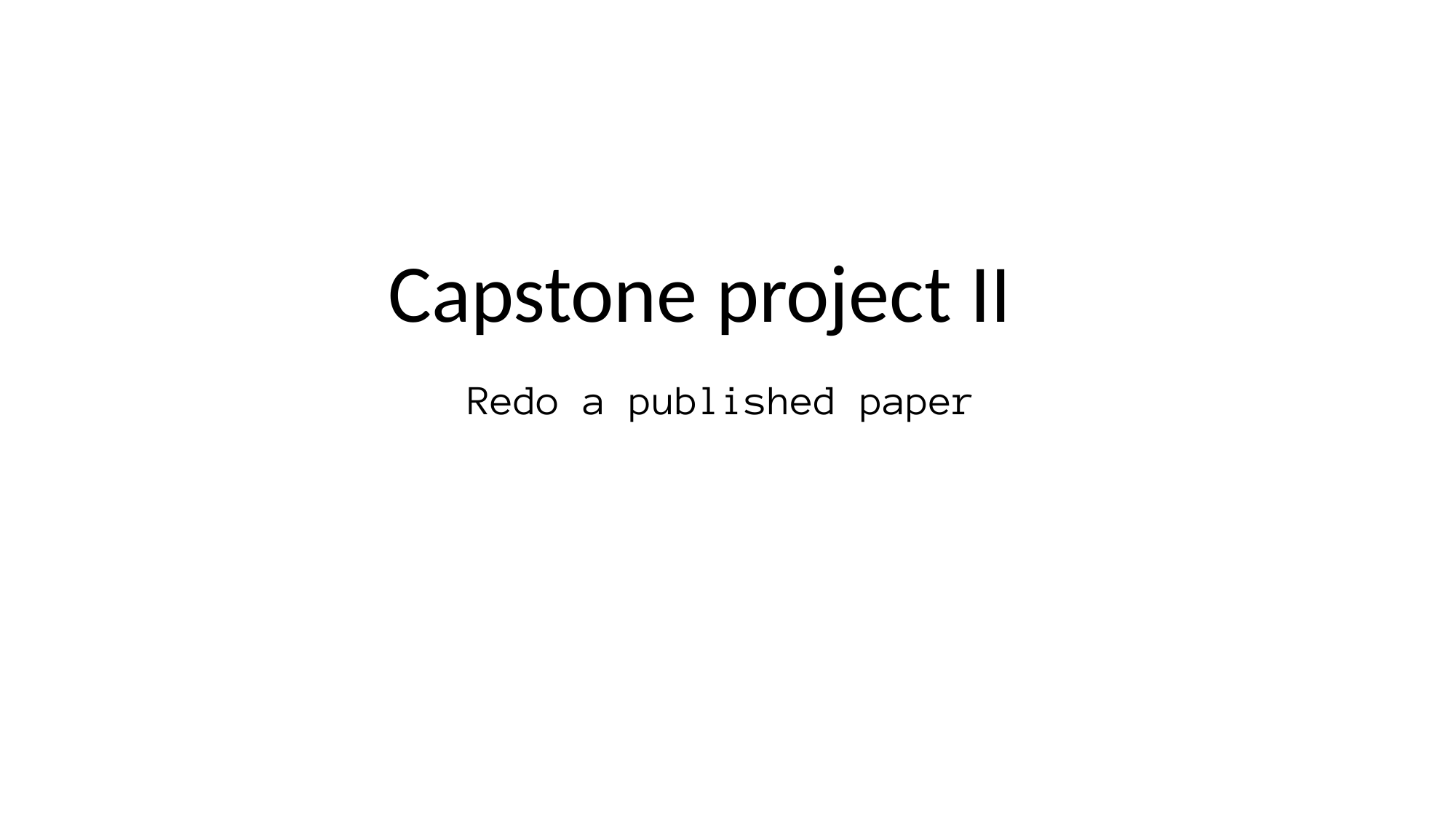

Capstone project II
Redo a published paper